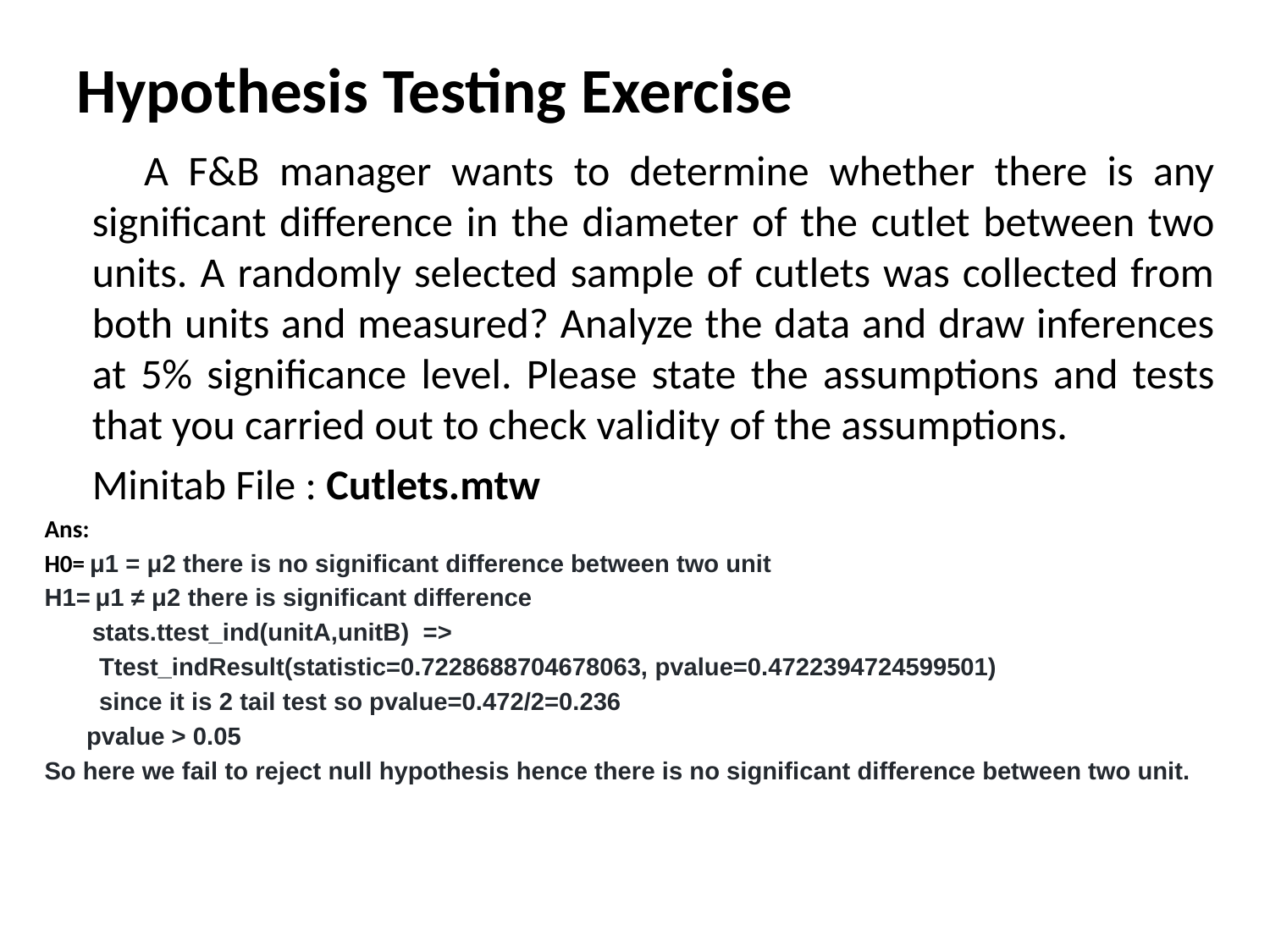

# Hypothesis Testing Exercise
     A F&B manager wants to determine whether there is any significant difference in the diameter of the cutlet between two units. A randomly selected sample of cutlets was collected from both units and measured? Analyze the data and draw inferences at 5% significance level. Please state the assumptions and tests that you carried out to check validity of the assumptions.
     Minitab File : Cutlets.mtw
Ans:
H0= μ1 = μ2 there is no significant difference between two unit
H1= μ1 ≠ μ2 there is significant difference
	stats.ttest_ind(unitA,unitB)  =>
	 Ttest_indResult(statistic=0.7228688704678063, pvalue=0.4722394724599501)
	 since it is 2 tail test so pvalue=0.472/2=0.236
      pvalue > 0.05
So here we fail to reject null hypothesis hence there is no significant difference between two unit.